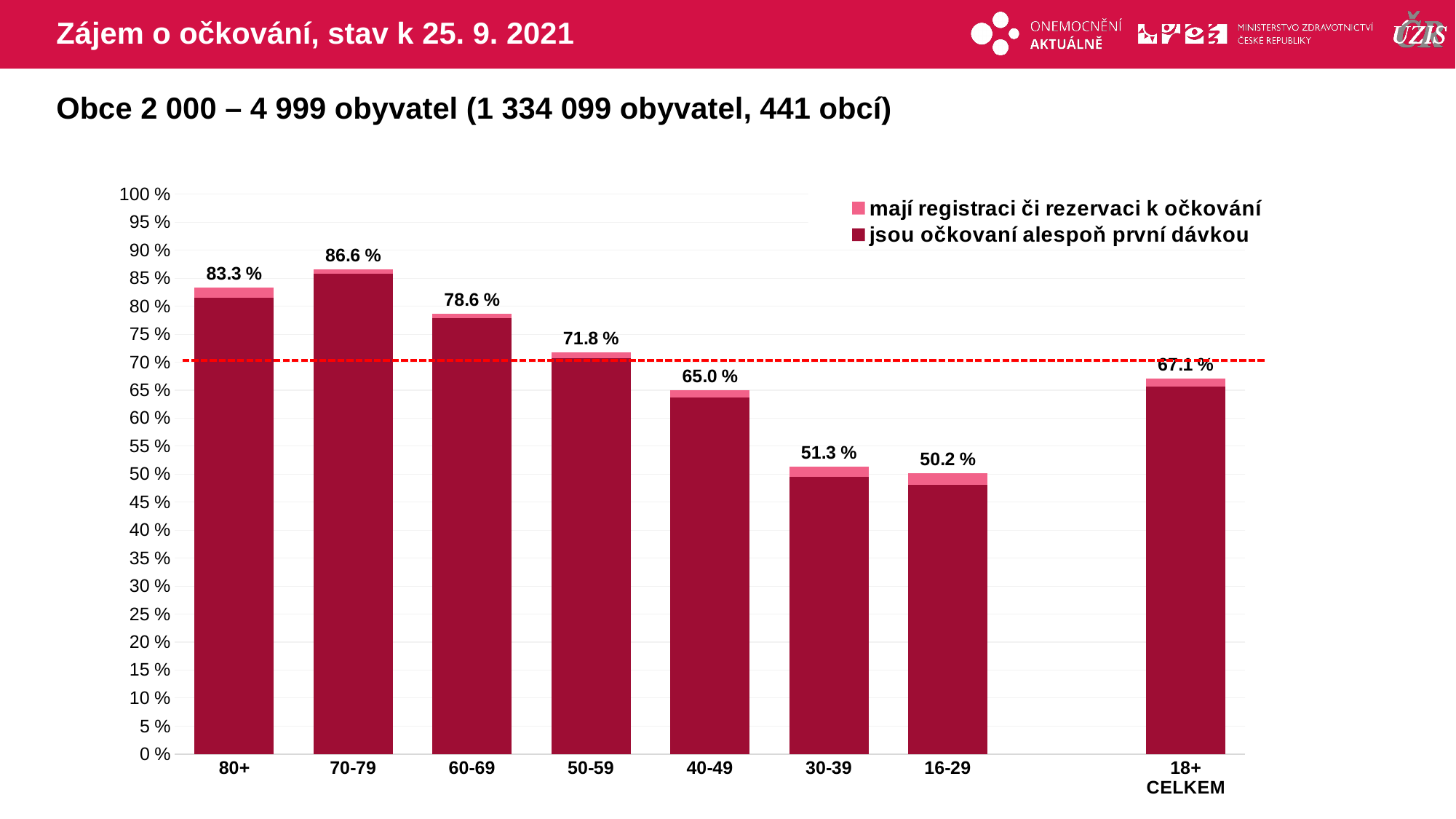

# Zájem o očkování, stav k 25. 9. 2021
Obce 2 000 – 4 999 obyvatel (1 334 099 obyvatel, 441 obcí)

### Chart

| Category | mají registraci či rezervaci k očkování | jsou očkovaní alespoň první dávkou |
|---|---|---|
| 80+ | 83.2693 | 81.5318157 |
| 70-79 | 86.61935 | 85.7775939 |
| 60-69 | 78.61638 | 77.9028749 |
| 50-59 | 71.80164 | 70.6952821 |
| 40-49 | 64.97235 | 63.662062 |
| 30-39 | 51.33005 | 49.5394969 |
| 16-29 | 50.20069 | 48.0593079 |
|  | None | None |
| 18+ CELKEM | 67.0501 | 65.6970838 |